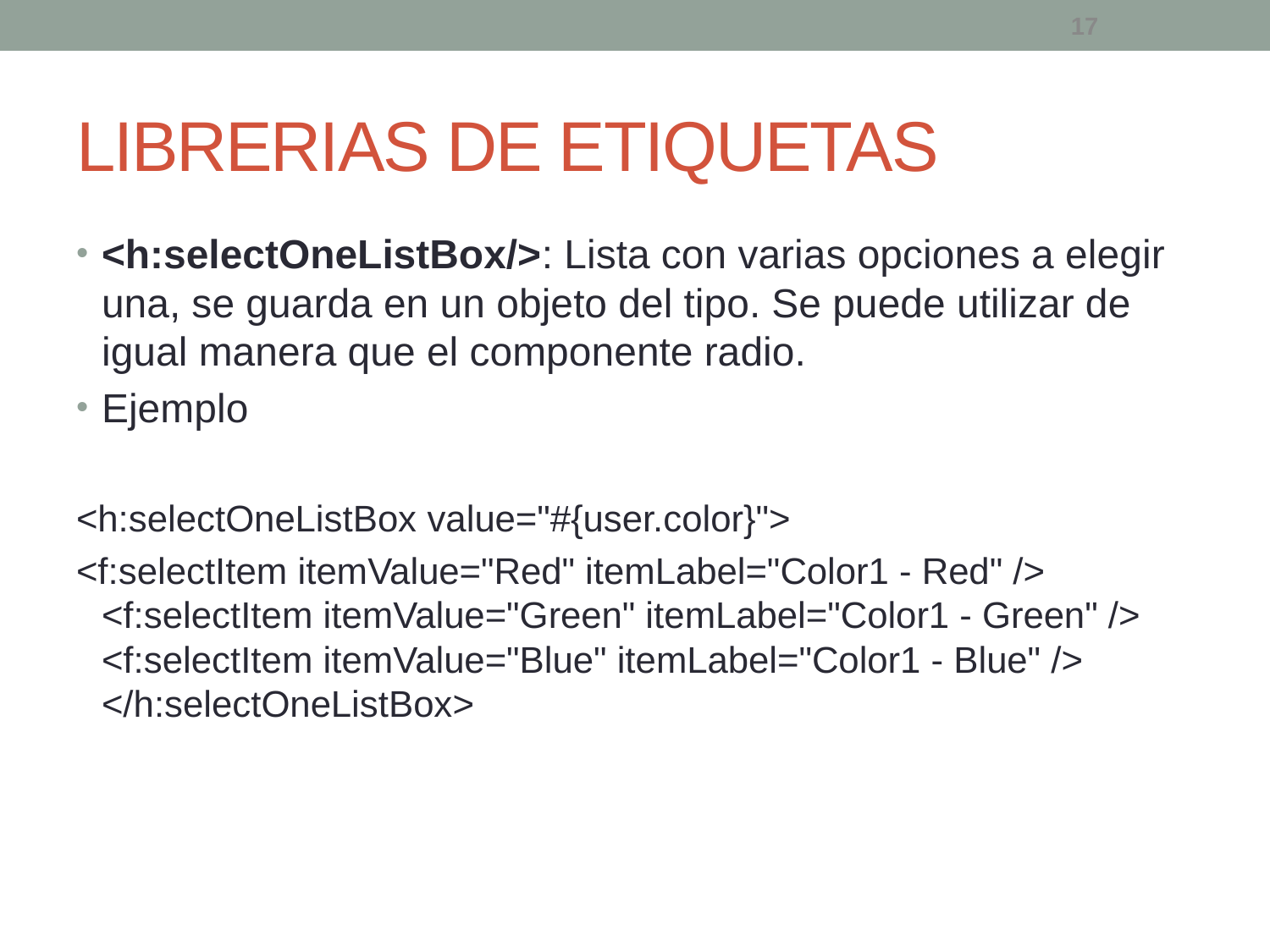

LIBRERIAS DE ETIQUETAS
<h:selectOneListBox/>: Lista con varias opciones a elegir una, se guarda en un objeto del tipo. Se puede utilizar de igual manera que el componente radio.
Ejemplo

<h:selectOneListBox value="#{user.color}">
<f:selectItem itemValue="Red" itemLabel="Color1 - Red" /> <f:selectItem itemValue="Green" itemLabel="Color1 - Green" /> <f:selectItem itemValue="Blue" itemLabel="Color1 - Blue" /> </h:selectOneListBox>

17